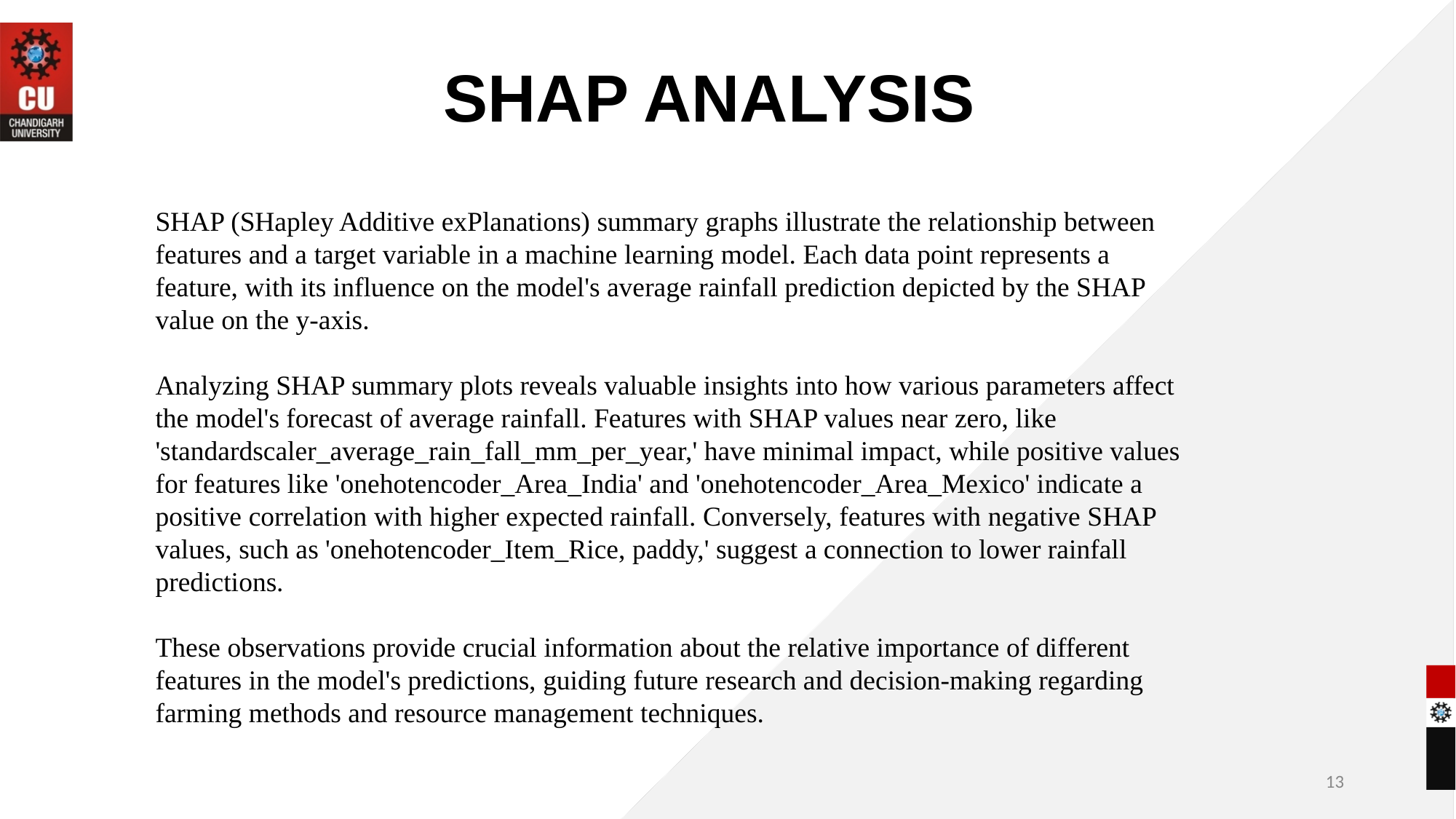

SHAP ANALYSIS
SHAP (SHapley Additive exPlanations) summary graphs illustrate the relationship between features and a target variable in a machine learning model. Each data point represents a feature, with its influence on the model's average rainfall prediction depicted by the SHAP value on the y-axis.

Analyzing SHAP summary plots reveals valuable insights into how various parameters affect the model's forecast of average rainfall. Features with SHAP values near zero, like 'standardscaler_average_rain_fall_mm_per_year,' have minimal impact, while positive values for features like 'onehotencoder_Area_India' and 'onehotencoder_Area_Mexico' indicate a positive correlation with higher expected rainfall. Conversely, features with negative SHAP values, such as 'onehotencoder_Item_Rice, paddy,' suggest a connection to lower rainfall predictions.

These observations provide crucial information about the relative importance of different features in the model's predictions, guiding future research and decision-making regarding farming methods and resource management techniques.
13